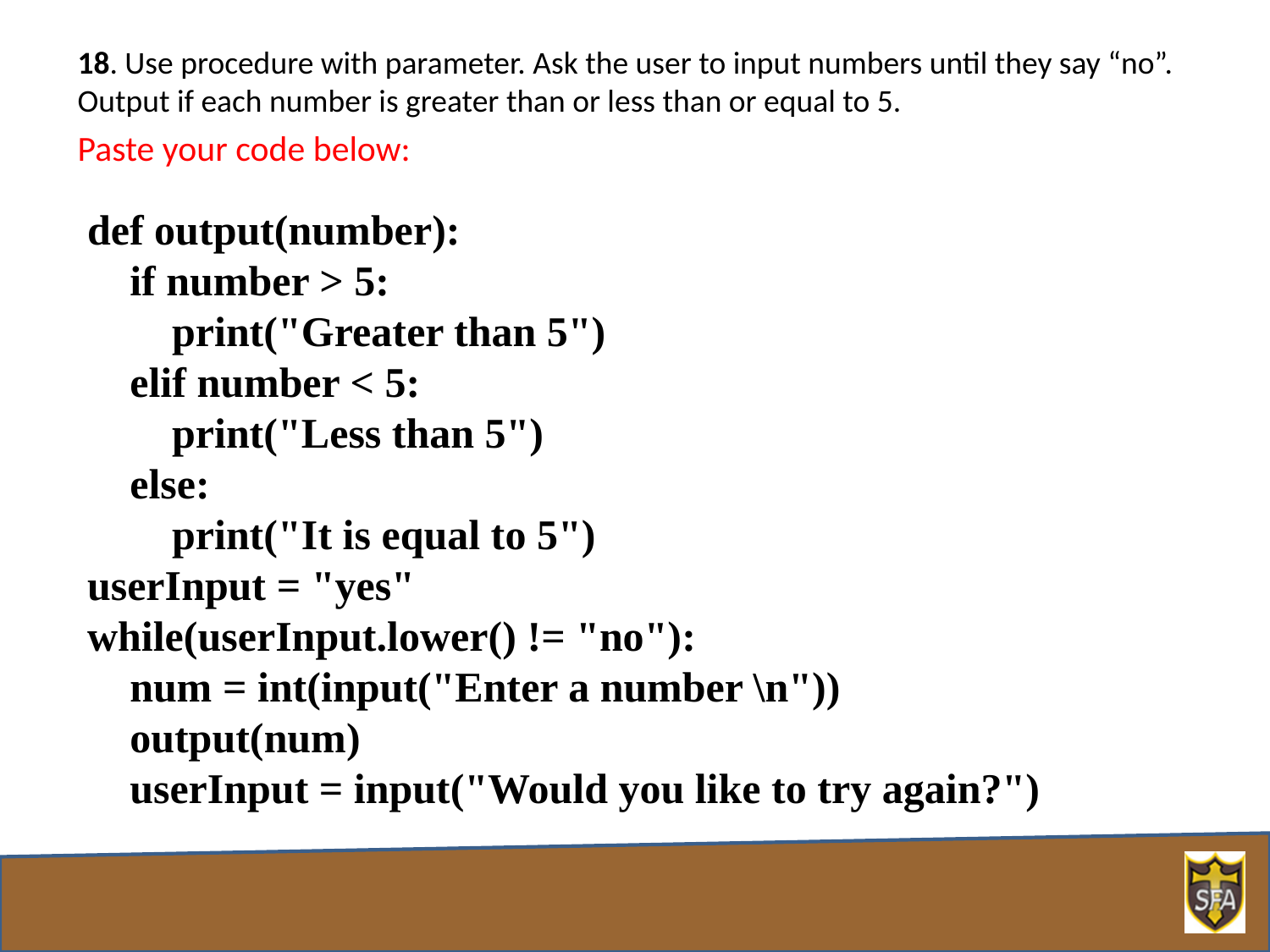

18. Use procedure with parameter. Ask the user to input numbers until they say “no”.  Output if each number is greater than or less than or equal to 5.
Paste your code below:

def output(number):
    if number > 5:
        print("Greater than 5")
    elif number < 5:
        print("Less than 5")
    else:
        print("It is equal to 5")
userInput = "yes"
while(userInput.lower() != "no"):
    num = int(input("Enter a number \n"))
    output(num)
    userInput = input("Would you like to try again?")